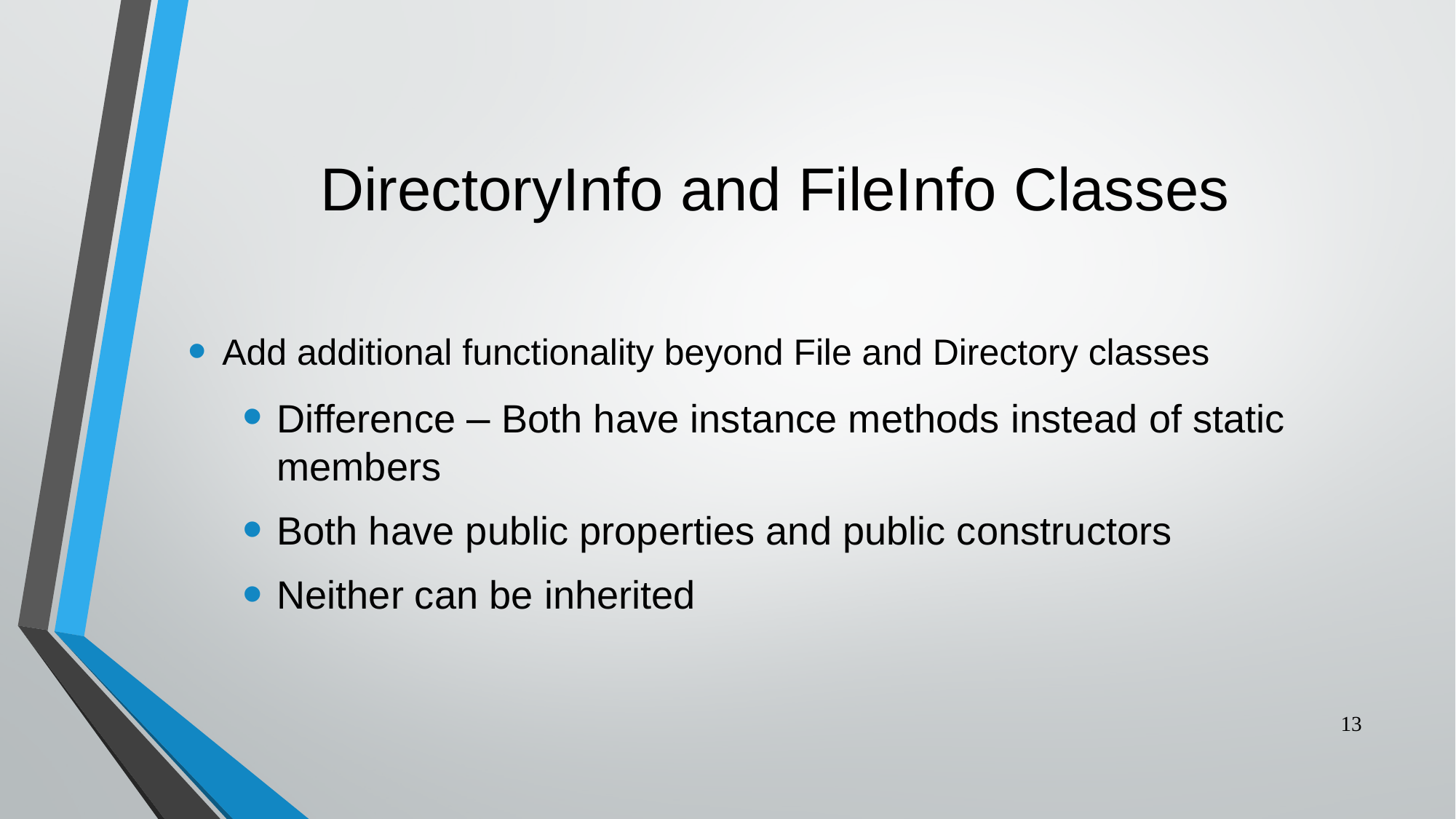

# DirectoryInfo and FileInfo Classes
Add additional functionality beyond File and Directory classes
Difference – Both have instance methods instead of static members
Both have public properties and public constructors
Neither can be inherited

13